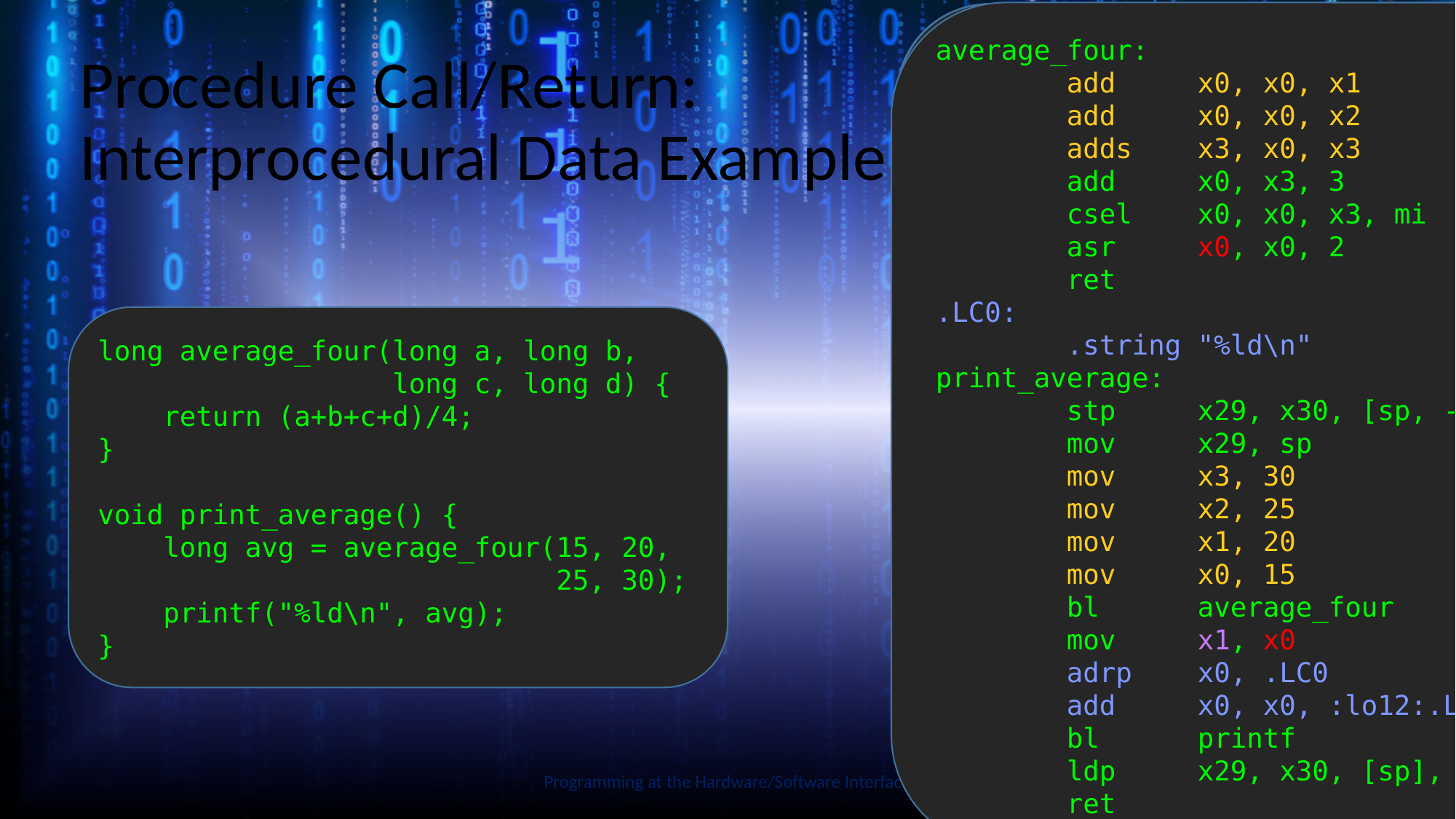

average_four:
        add     x0, x0, x1
        add     x0, x0, x2
        adds    x3, x0, x3
        add     x0, x3, 3
        csel    x0, x0, x3, mi
        asr     x0, x0, 2
        ret
.LC0:
        .string "%ld\n"
print_average:
        stp     x29, x30, [sp, -16]!
        mov     x29, sp
        mov     x3, 30
        mov     x2, 25
        mov     x1, 20
        mov     x0, 15
        bl      average_four
        mov     x1, x0
        adrp    x0, .LC0
        add     x0, x0, :lo12:.LC0
        bl      printf
        ldp     x29, x30, [sp], 16
        ret
average_four:
        addq    %rsi, %rdi
        addq    %rdx, %rdi
        addq    %rdi, %rcx
        leaq    3(%rcx), %rax
        cmovns  %rcx, %rax
        sarq    $2, %rax
        ret
.LC0:
        .string "%ld\n"
print_average:
        subq    $8, %rsp
        movl    $30, %ecx
        movl    $25, %edx
        movl    $20, %esi
        movl    $15, %edi
        call    average_four
        movq    %rax, %rsi
        movl    $.LC0, %edi
        movl    $0, %eax
        call    printf
        addq    $8, %rsp
        ret
average_four:
        addq    %rsi, %rdi
        addq    %rdx, %rdi
        addq    %rdi, %rcx
        leaq    3(%rcx), %rax
        cmovns  %rcx, %rax
        sarq    $2, %rax
        ret
.LC0:
        .string "%ld\n"
print_average:
        subq    $8, %rsp
        movl    $30, %ecx
        movl    $25, %edx
        movl    $20, %esi
        movl    $15, %edi
        call    average_four
        movq    %rax, %rsi
        movl    $.LC0, %edi
        movl    $0, %eax
        call    printf
        addq    $8, %rsp
        ret
average_four:
        addq    %rsi, %rdi
        addq    %rdx, %rdi
        addq    %rdi, %rcx
        leaq    3(%rcx), %rax
        cmovns  %rcx, %rax
        sarq    $2, %rax
        ret
.LC0:
        .string "%ld\n"
print_average:
        subq    $8, %rsp
        movl    $30, %ecx
        movl    $25, %edx
        movl    $20, %esi
        movl    $15, %edi
        call    average_four
        movq    %rax, %rsi
        movl    $.LC0, %edi
        movl    $0, %eax
        call    printf
        addq    $8, %rsp
        ret
average_four:
        addq    %rsi, %rdi
        addq    %rdx, %rdi
        addq    %rdi, %rcx
        leaq    3(%rcx), %rax
        cmovns  %rcx, %rax
        sarq    $2, %rax
        ret
.LC0:
        .string "%ld\n"
print_average:
        subq    $8, %rsp
        movl    $30, %ecx
        movl    $25, %edx
        movl    $20, %esi
        movl    $15, %edi
        call    average_four
        movq    %rax, %rsi
        movl    $.LC0, %edi
        movl    $0, %eax
        call    printf
        addq    $8, %rsp
        ret
# Procedure Call/Return: Interprocedural Data Example
long average_four(long a, long b,
                  long c, long d) {
    return (a+b+c+d)/4;
}

void print_average() {
    long avg = average_four(15, 20,
                            25, 30);
    printf("%ld\n", avg);
}
Slide by Bohn
Programming at the Hardware/Software Interface
118